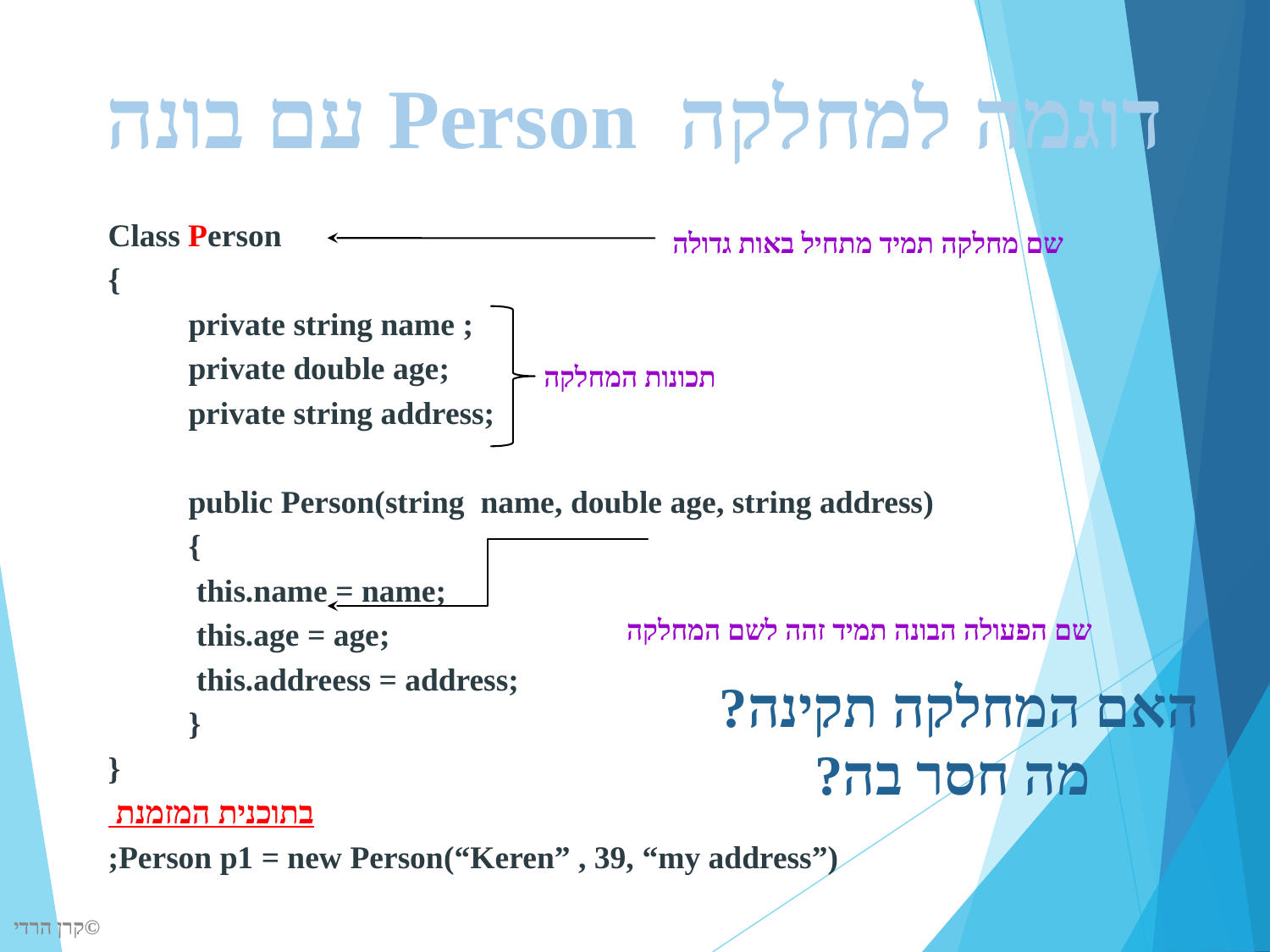

דוגמה למחלקה  Person עם בונה
Class Person
{
          private string name ;
          private double age;
          private string address;

          public Person(string  name, double age, string address)
          {
           this.name = name;
           this.age = age;
           this.addreess = address;
          }
}
בתוכנית המזמנת
Person p1 = new Person(“Keren” , 39, “my address”);

שם מחלקה תמיד מתחיל באות גדולה

תכונות המחלקה
שם הפעולה הבונה תמיד זהה לשם המחלקה
האם המחלקה תקינה?
מה חסר בה?
©קרן הרדי